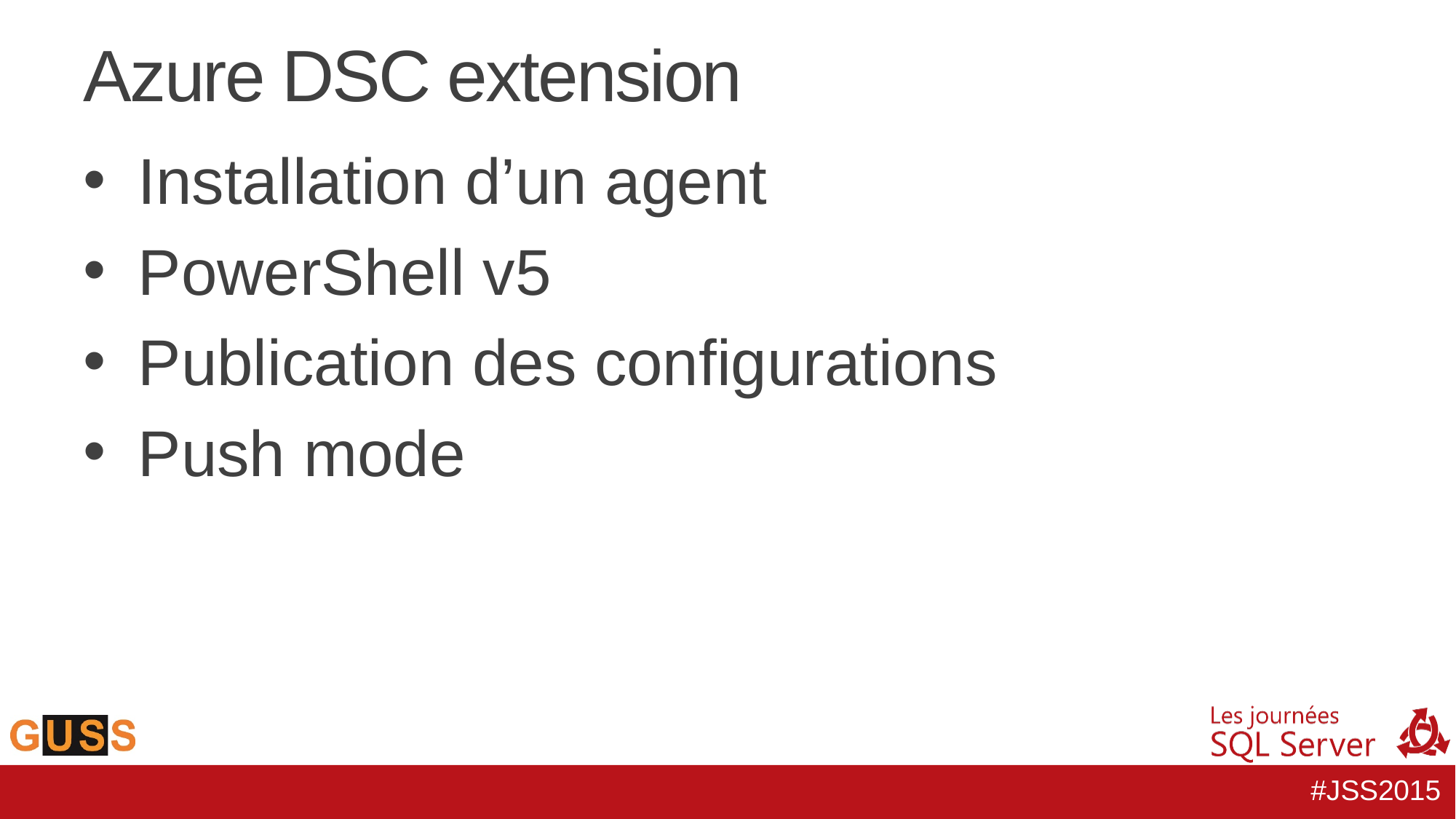

# Azure DSC extension
Installation d’un agent
PowerShell v5
Publication des configurations
Push mode